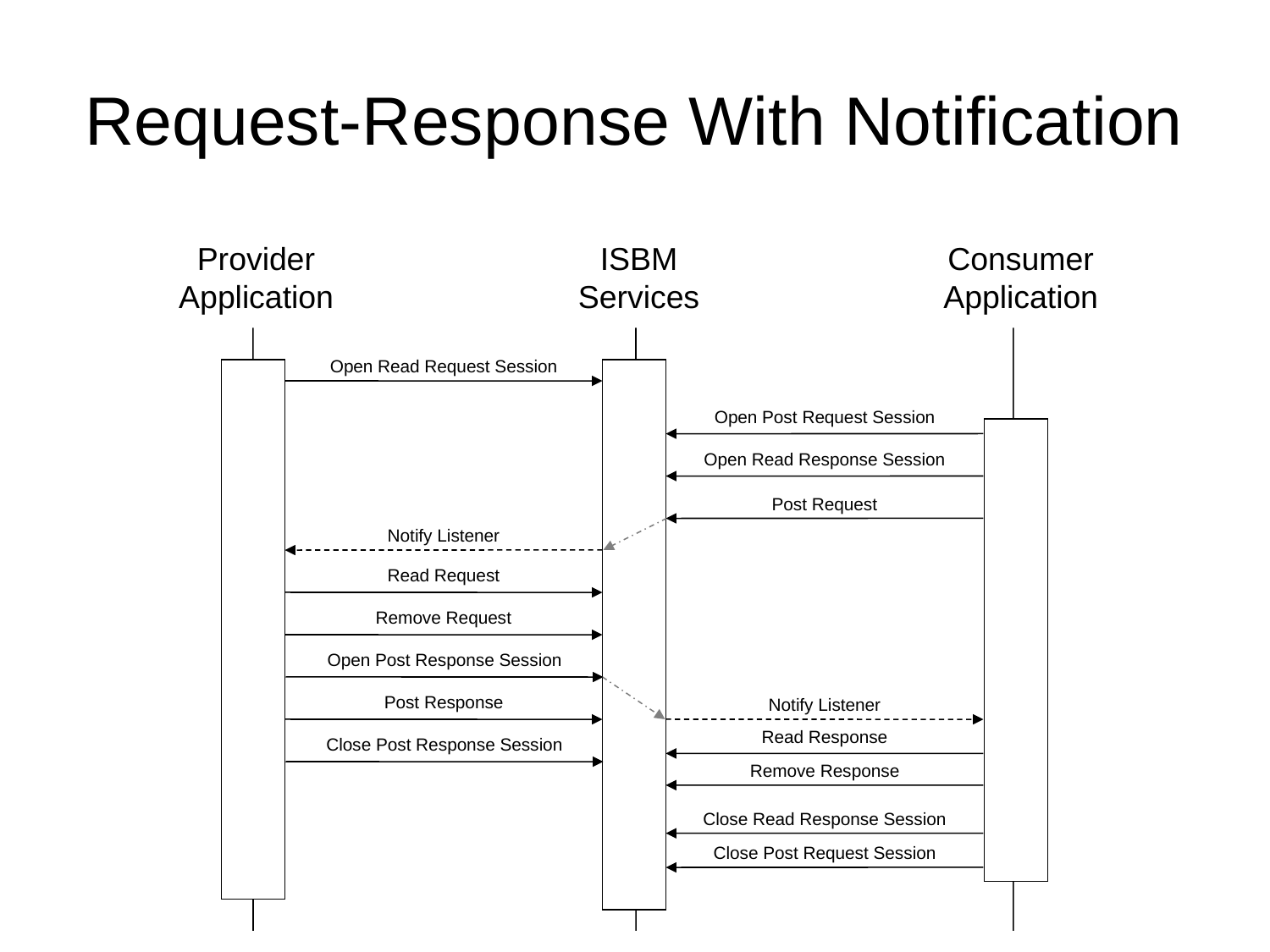

# Request-Response With Notification
Provider
Application
ISBM
Services
Consumer
Application

Open Read Request Session

Open Post Request Session

Open Read Response Session

Post Request
Notify Listener

Read Request

Remove Request

Open Post Response Session

Post Response
Notify Listener

Read Response
Close Post Response Session

Remove Response

Close Read Response Session

Close Post Request Session